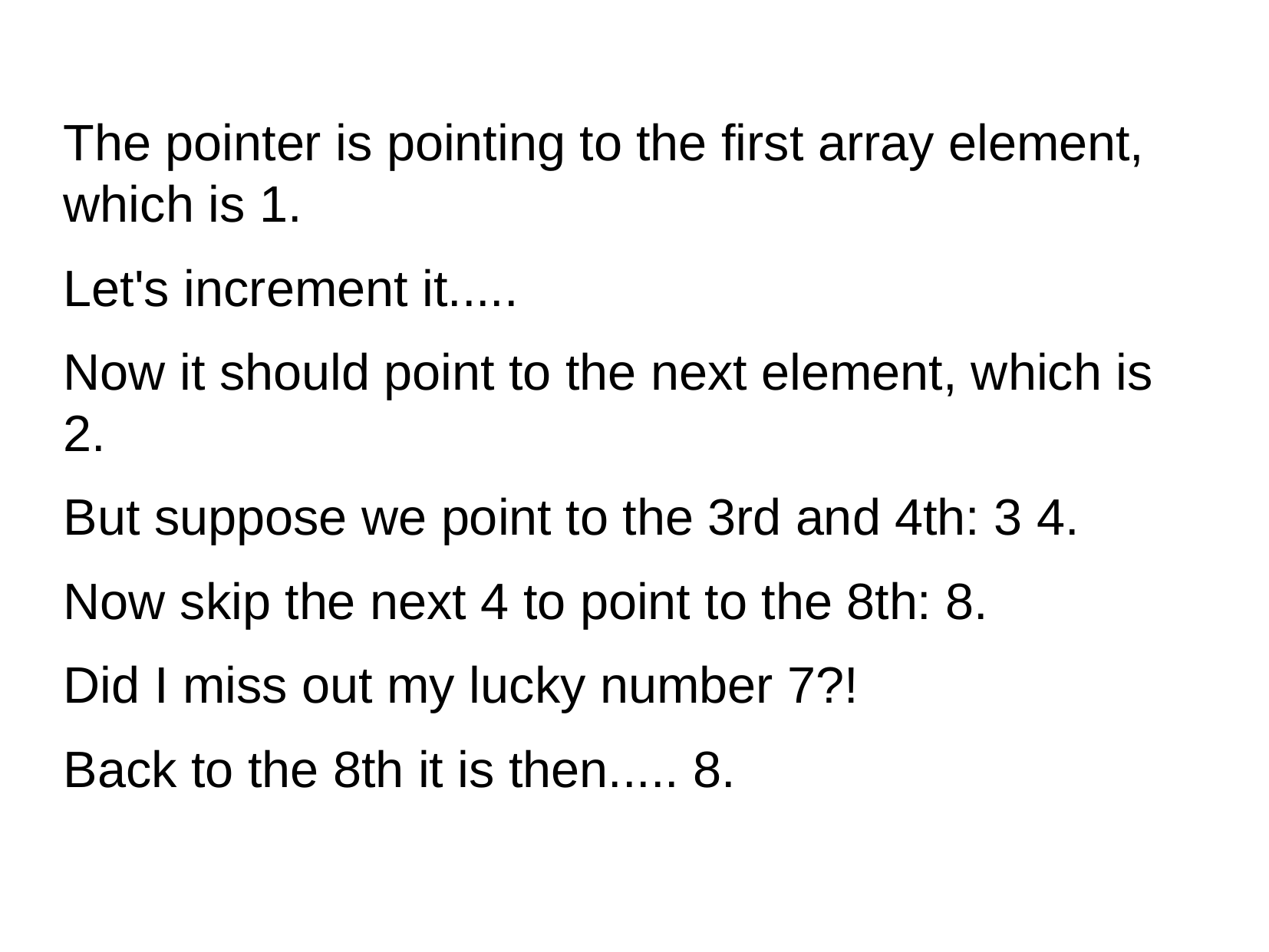

The pointer is pointing to the first array element, which is 1.
Let's increment it.....
Now it should point to the next element, which is 2.
But suppose we point to the 3rd and 4th: 3 4.
Now skip the next 4 to point to the 8th: 8.
Did I miss out my lucky number 7?!
Back to the 8th it is then..... 8.